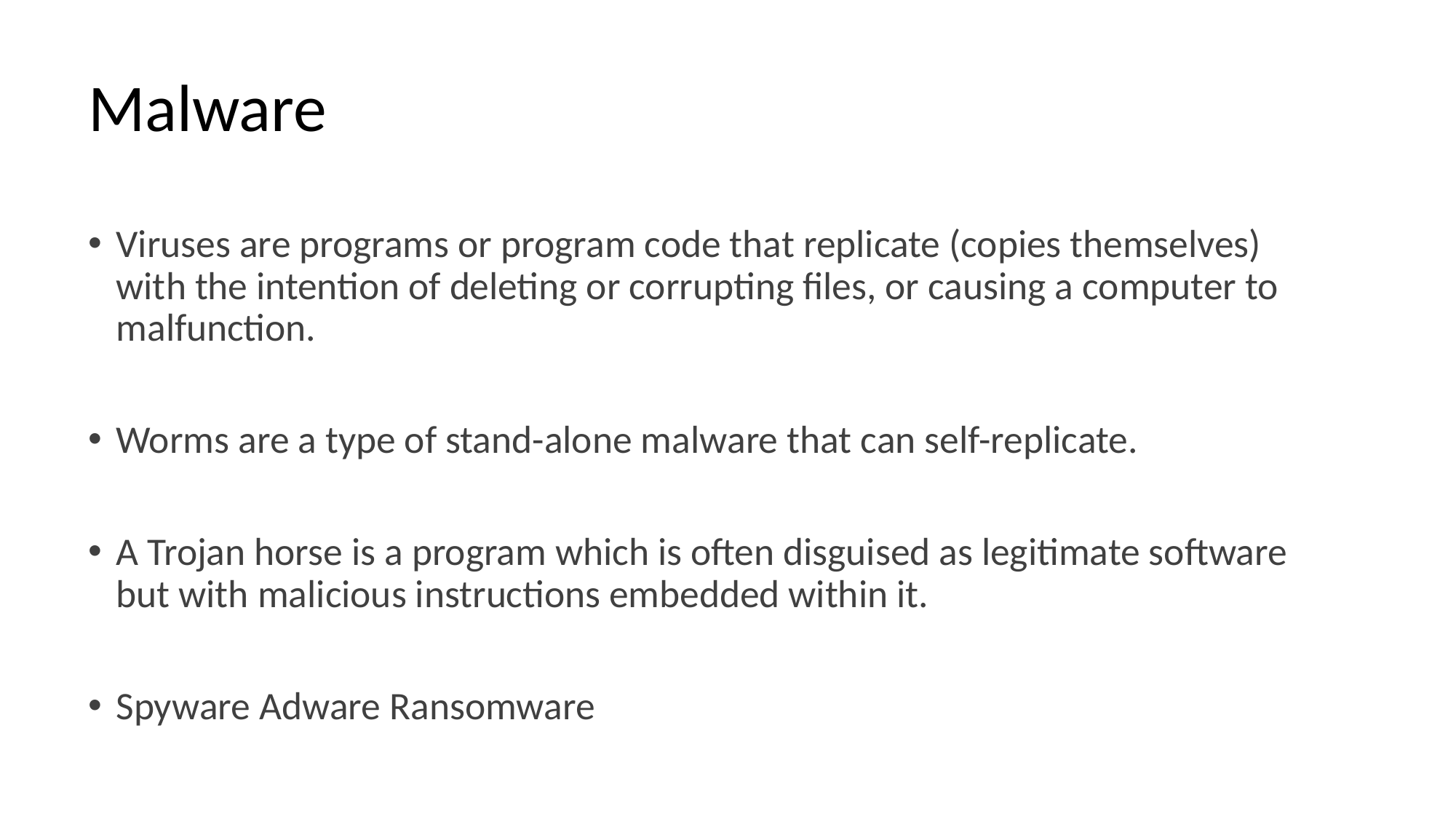

# Malware
Viruses are programs or program code that replicate (copies themselves) with the intention of deleting or corrupting files, or causing a computer to malfunction.

Worms are a type of stand-alone malware that can self-replicate.

A Trojan horse is a program which is often disguised as legitimate software but with malicious instructions embedded within it.

Spyware Adware Ransomware